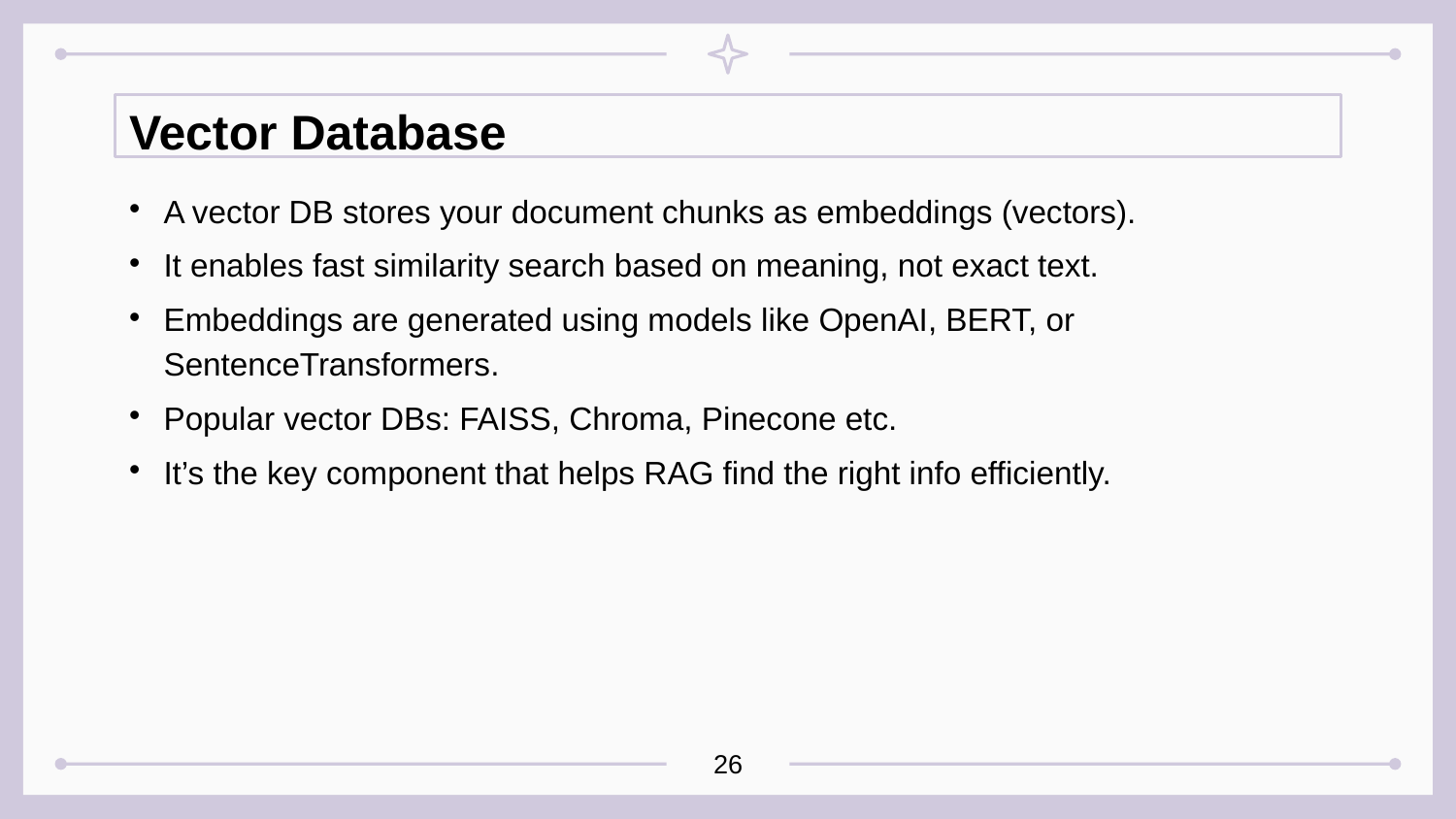

Vector Database
# A vector DB stores your document chunks as embeddings (vectors).
It enables fast similarity search based on meaning, not exact text.
Embeddings are generated using models like OpenAI, BERT, or SentenceTransformers.
Popular vector DBs: FAISS, Chroma, Pinecone etc.
It’s the key component that helps RAG find the right info efficiently.
26